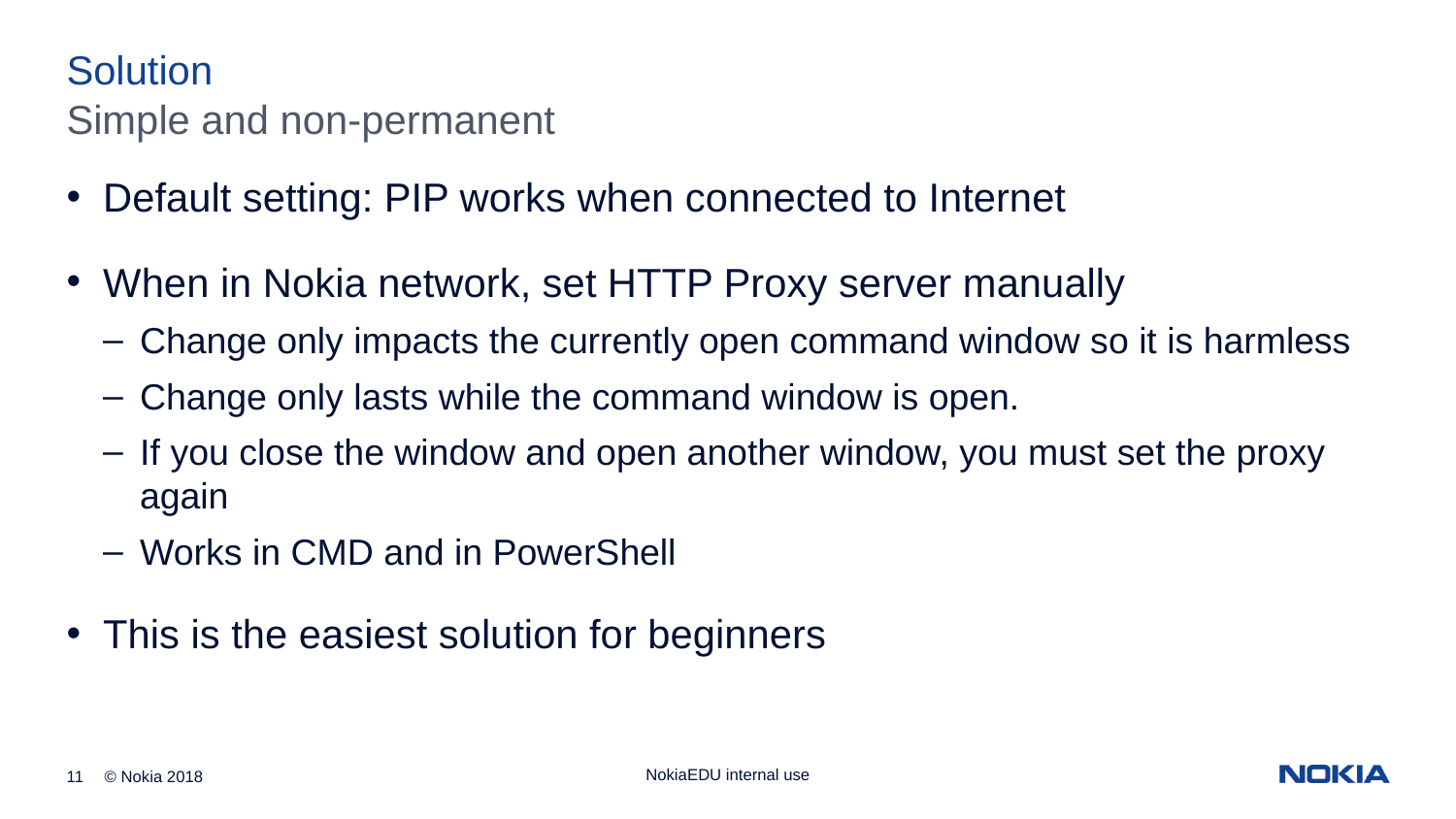

Solution
Simple and non-permanent
Default setting: PIP works when connected to Internet
When in Nokia network, set HTTP Proxy server manually
Change only impacts the currently open command window so it is harmless
Change only lasts while the command window is open.
If you close the window and open another window, you must set the proxy again
Works in CMD and in PowerShell
This is the easiest solution for beginners

NokiaEDU internal use